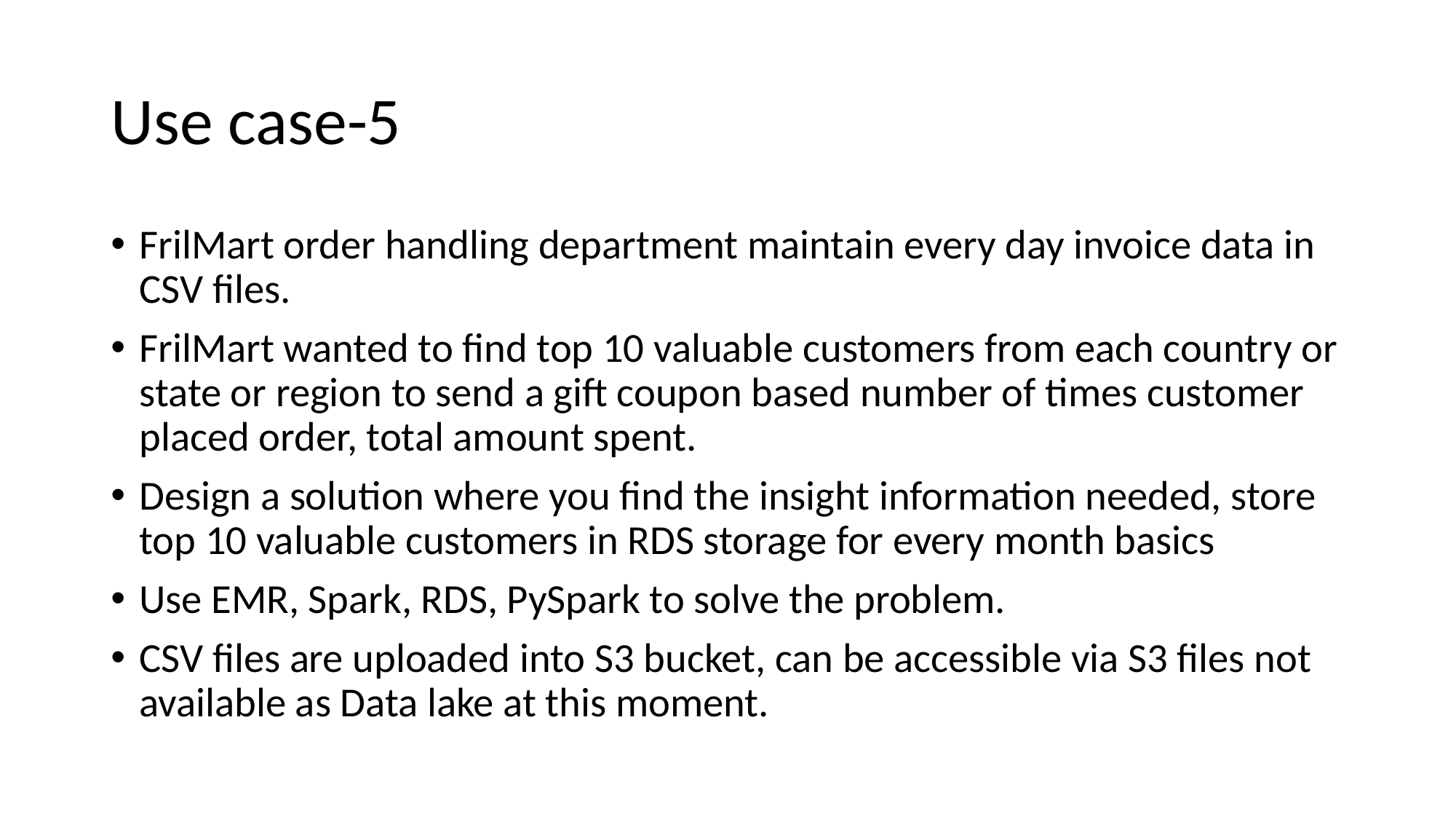

# Use case-5
FrilMart order handling department maintain every day invoice data in CSV files.
FrilMart wanted to find top 10 valuable customers from each country or state or region to send a gift coupon based number of times customer placed order, total amount spent.
Design a solution where you find the insight information needed, store top 10 valuable customers in RDS storage for every month basics
Use EMR, Spark, RDS, PySpark to solve the problem.
CSV files are uploaded into S3 bucket, can be accessible via S3 files not available as Data lake at this moment.